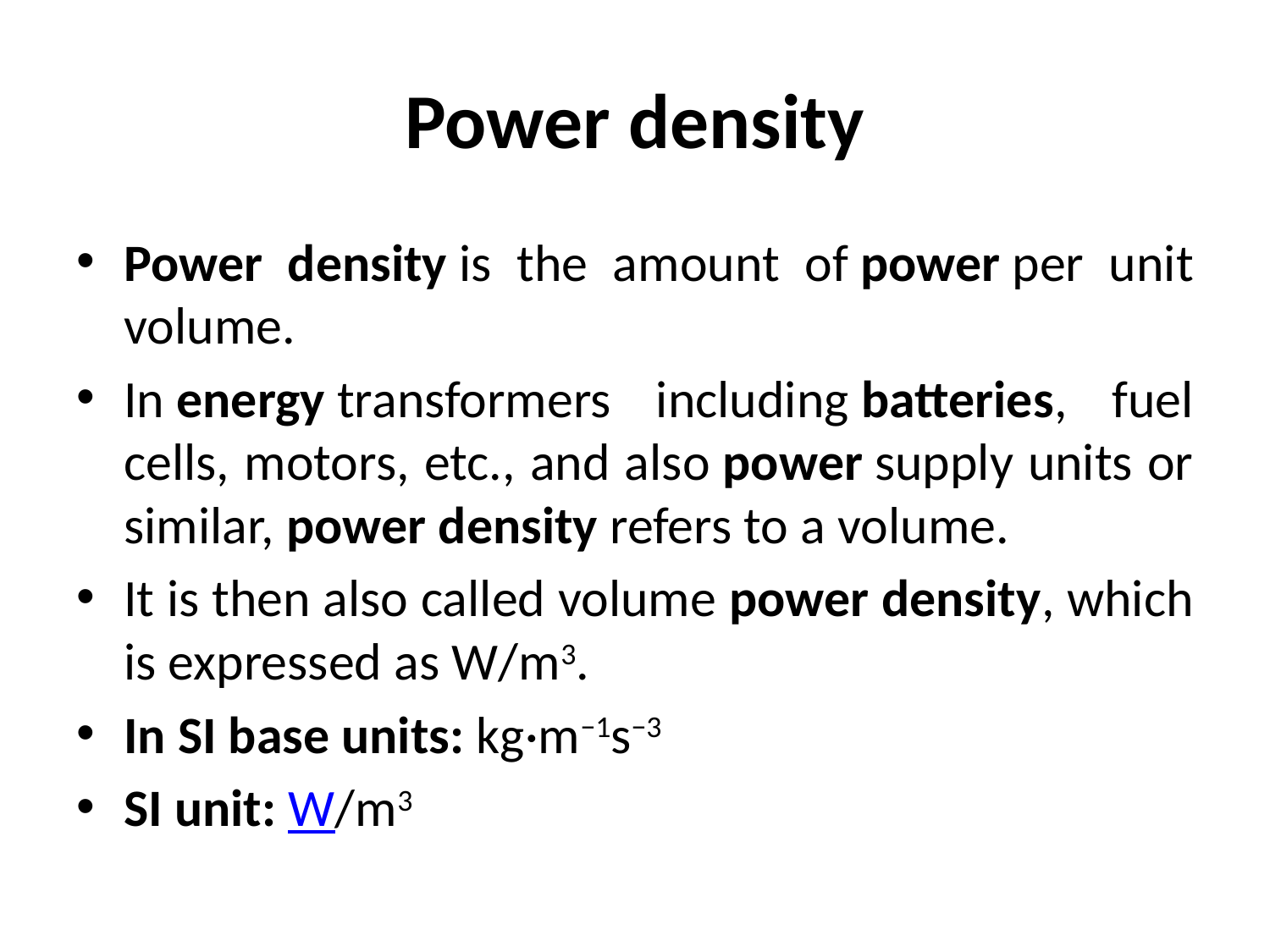

# Power density
Power density is the amount of power per unit volume.
In energy transformers including batteries, fuel cells, motors, etc., and also power supply units or similar, power density refers to a volume.
It is then also called volume power density, which is expressed as W/m3.
In SI base units: kg·m−1s−3
SI unit: W/m3